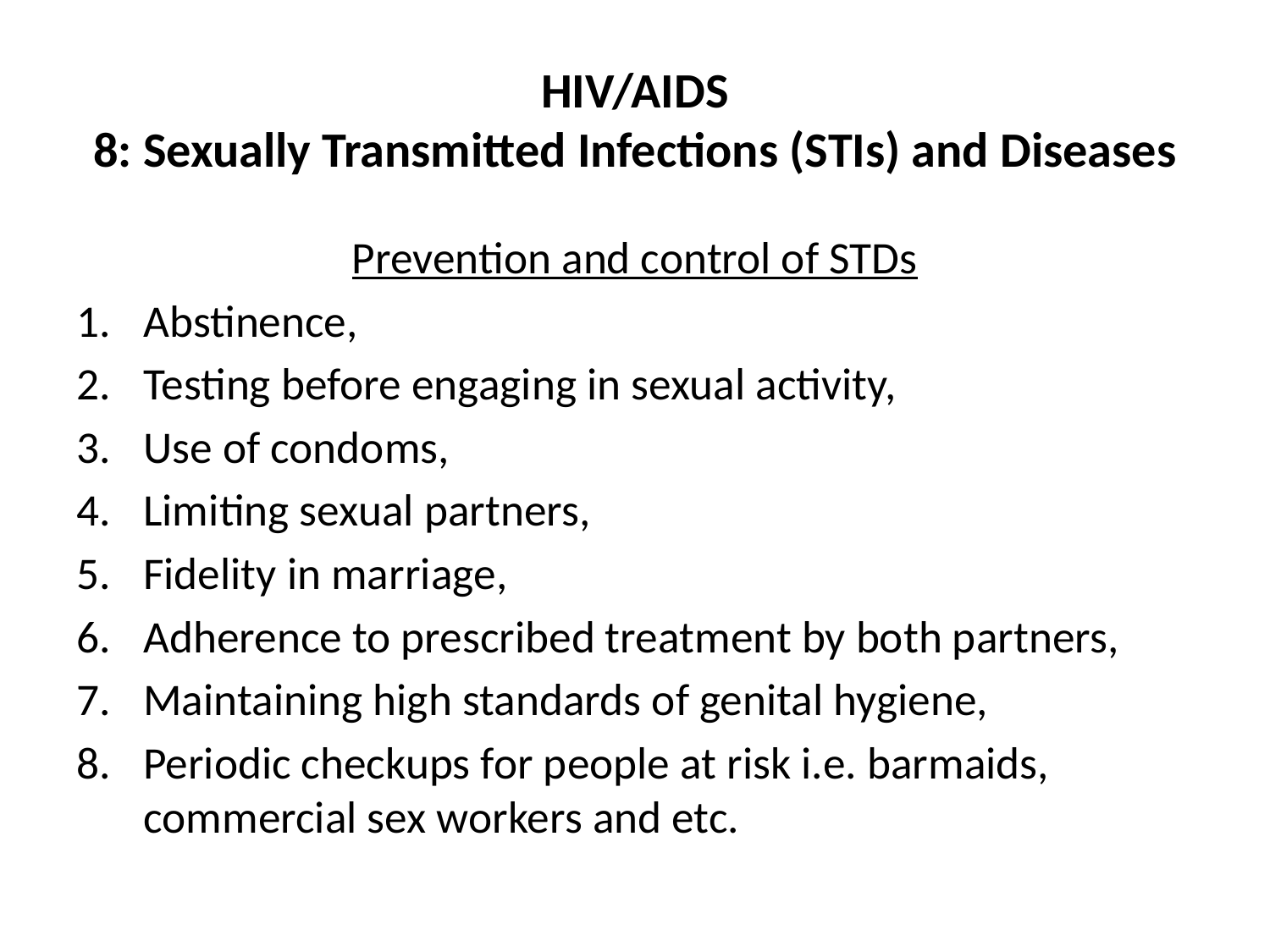

# HIV/AIDS 8: Sexually Transmitted Infections (STIs) and Diseases
Prevention and control of STDs
Abstinence,
Testing before engaging in sexual activity,
Use of condoms,
Limiting sexual partners,
Fidelity in marriage,
Adherence to prescribed treatment by both partners,
Maintaining high standards of genital hygiene,
Periodic checkups for people at risk i.e. barmaids, commercial sex workers and etc.